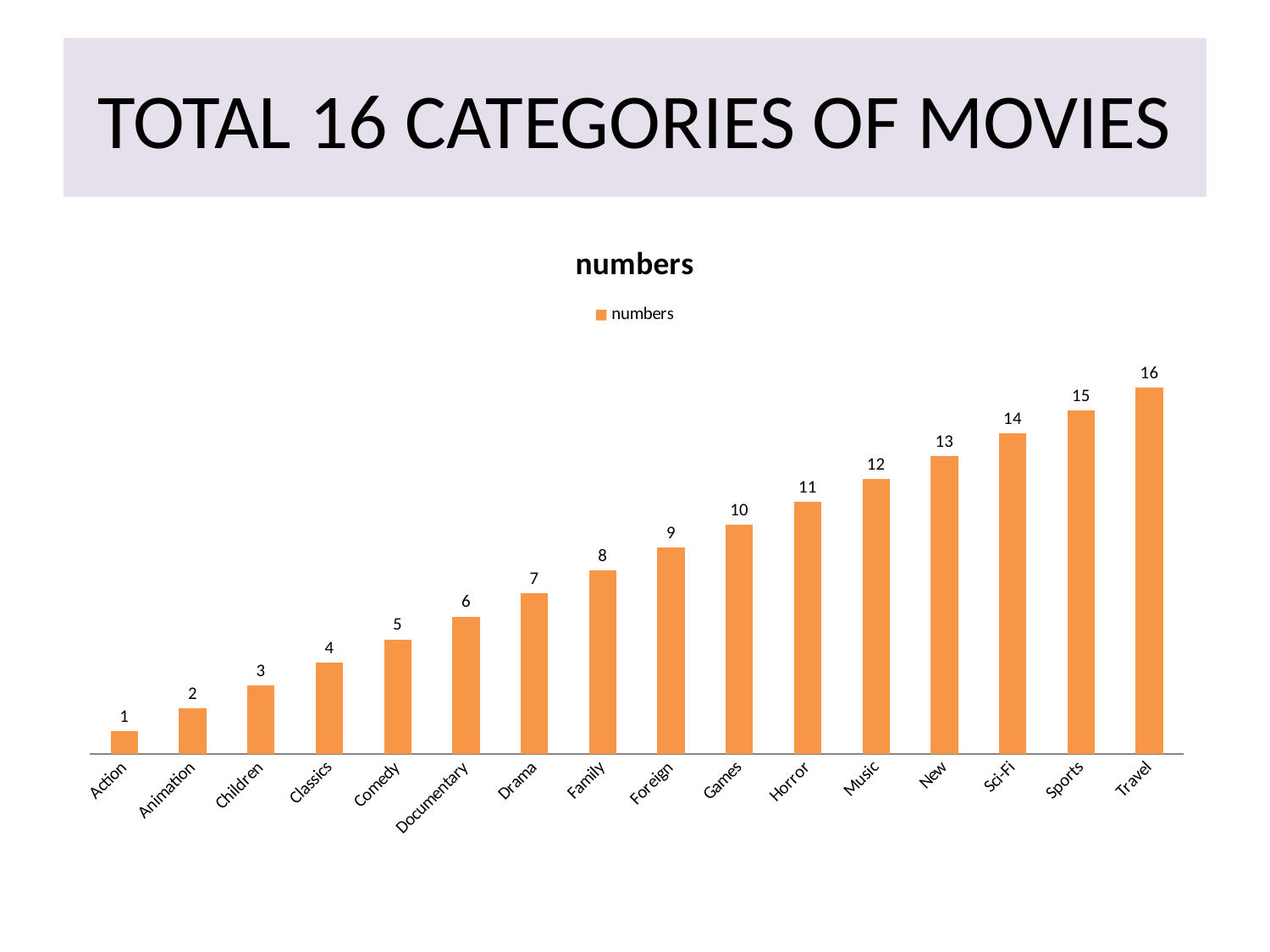

# TOTAL 16 CATEGORIES OF MOVIES

### Chart:

| Category | numbers |
|---|---|
| Action | 1.0 |
| Animation | 2.0 |
| Children | 3.0 |
| Classics | 4.0 |
| Comedy | 5.0 |
| Documentary | 6.0 |
| Drama | 7.0 |
| Family | 8.0 |
| Foreign | 9.0 |
| Games | 10.0 |
| Horror | 11.0 |
| Music | 12.0 |
| New | 13.0 |
| Sci-Fi | 14.0 |
| Sports | 15.0 |
| Travel | 16.0 |